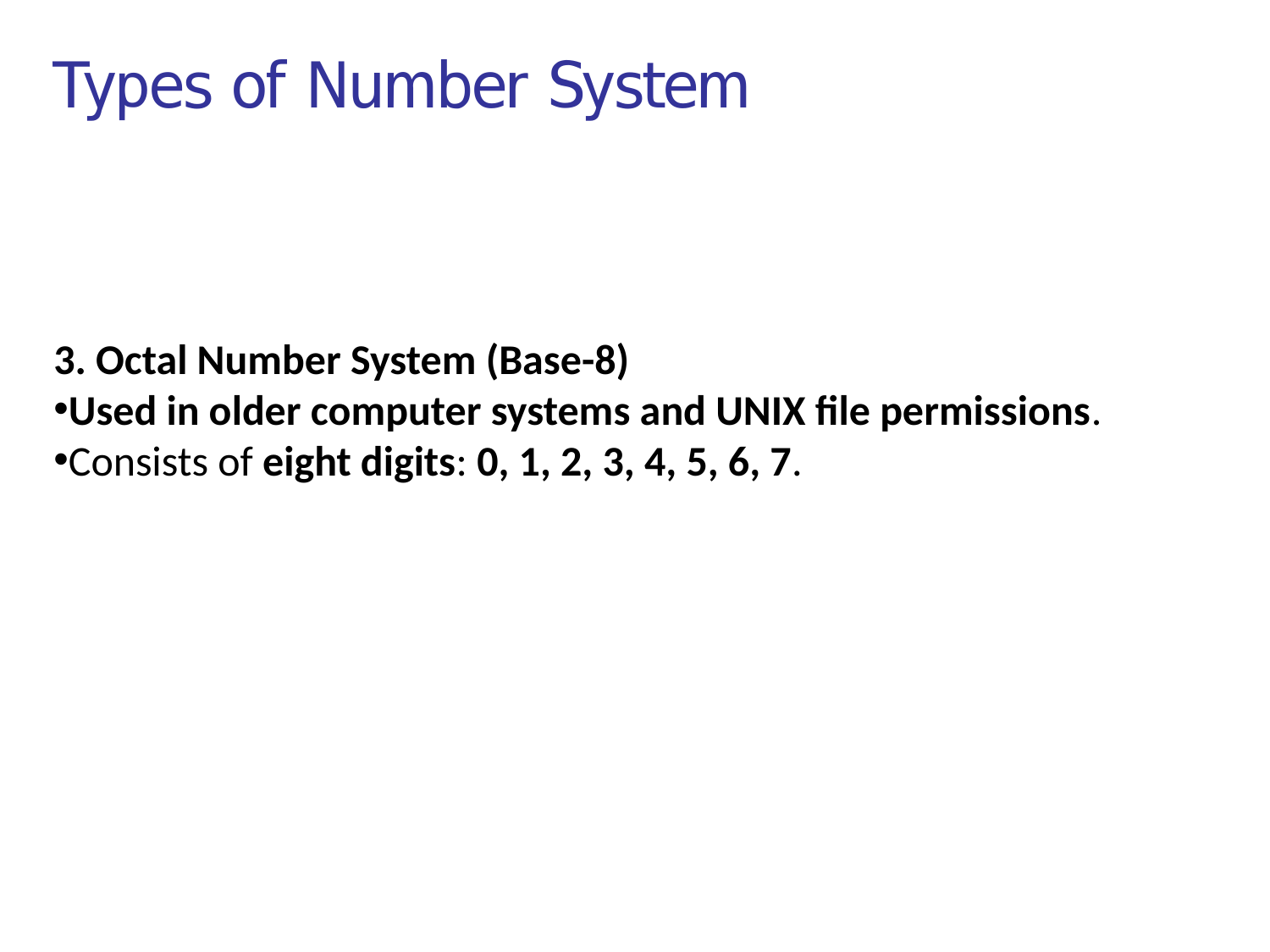

Types of Number System
3. Octal Number System (Base-8)
Used in older computer systems and UNIX file permissions.
Consists of eight digits: 0, 1, 2, 3, 4, 5, 6, 7.

10